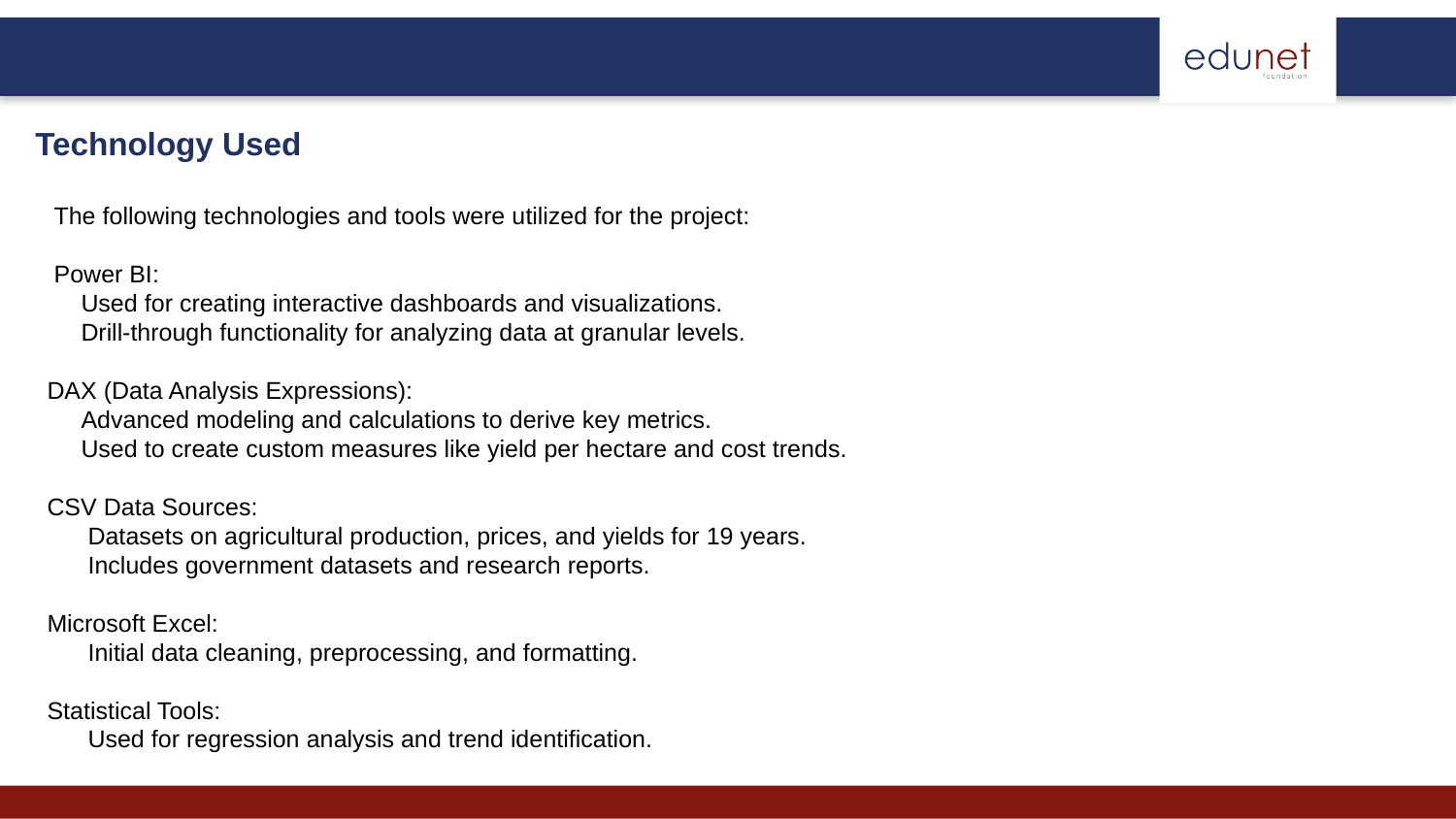

Technology Used
 The following technologies and tools were utilized for the project:

 Power BI:
     Used for creating interactive dashboards and visualizations.
     Drill-through functionality for analyzing data at granular levels.

DAX (Data Analysis Expressions):
     Advanced modeling and calculations to derive key metrics.
     Used to create custom measures like yield per hectare and cost trends.

CSV Data Sources:
      Datasets on agricultural production, prices, and yields for 19 years.
      Includes government datasets and research reports.

Microsoft Excel:
      Initial data cleaning, preprocessing, and formatting.

Statistical Tools:
      Used for regression analysis and trend identification.